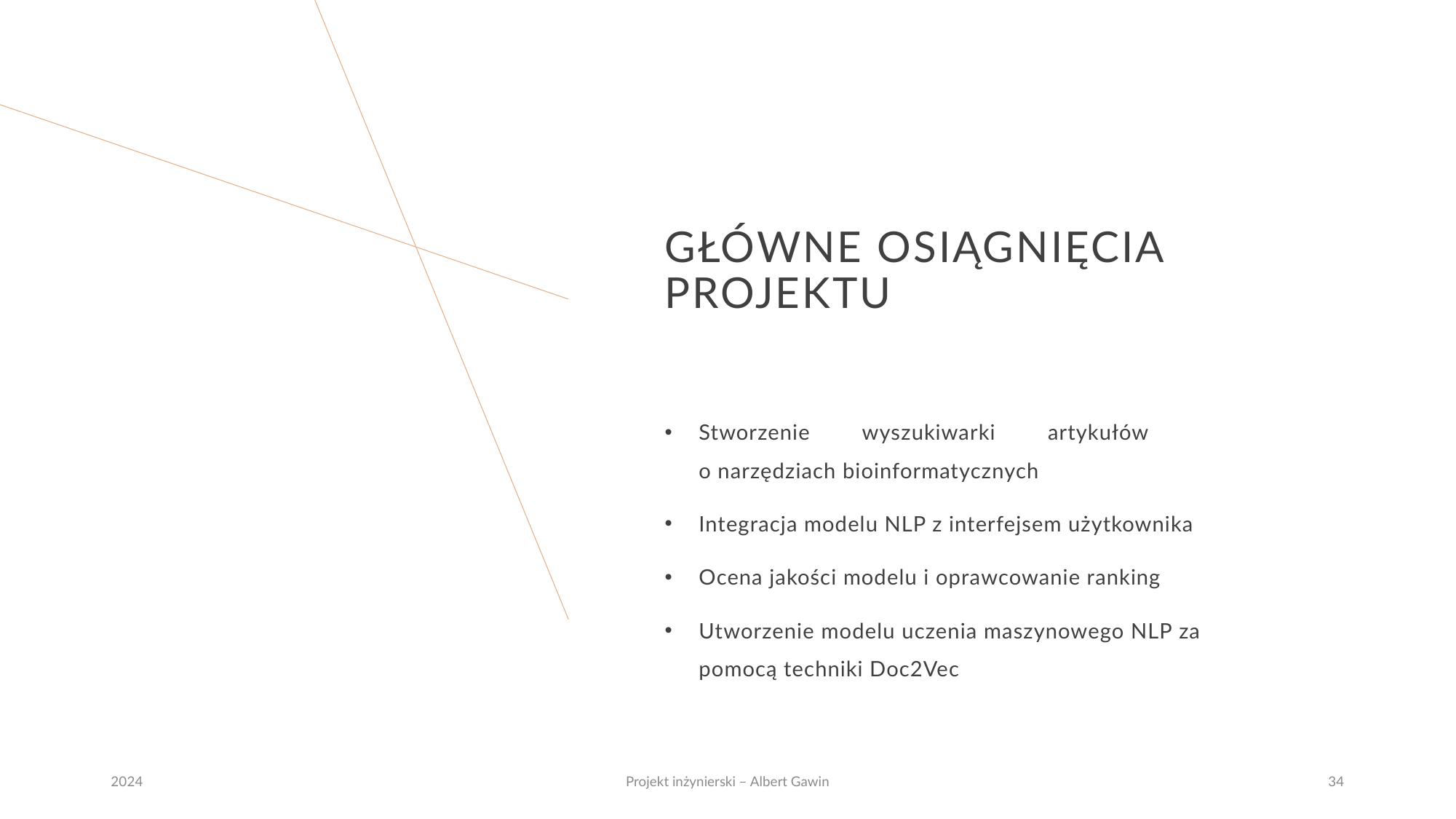

# Główne osiągnięcia projektu
Stworzenie wyszukiwarki artykułów
o narzędziach bioinformatycznych
Integracja modelu NLP z interfejsem użytkownika
Ocena jakości modelu i oprawcowanie ranking
Utworzenie modelu uczenia maszynowego NLP za pomocą techniki Doc2Vec
2024
Projekt inżynierski – Albert Gawin
34